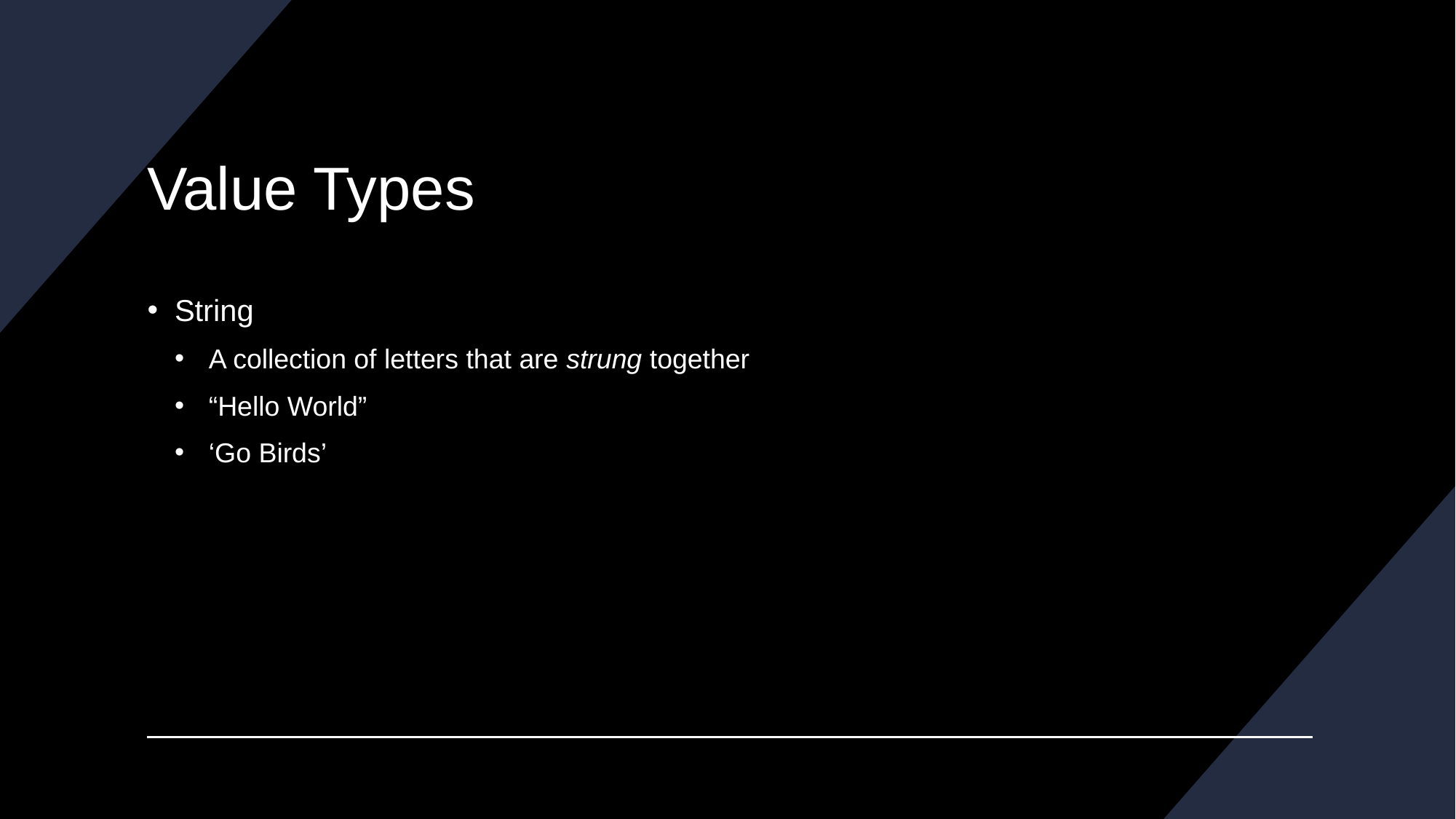

# Value Types
String
A collection of letters that are strung together
“Hello World”
‘Go Birds’